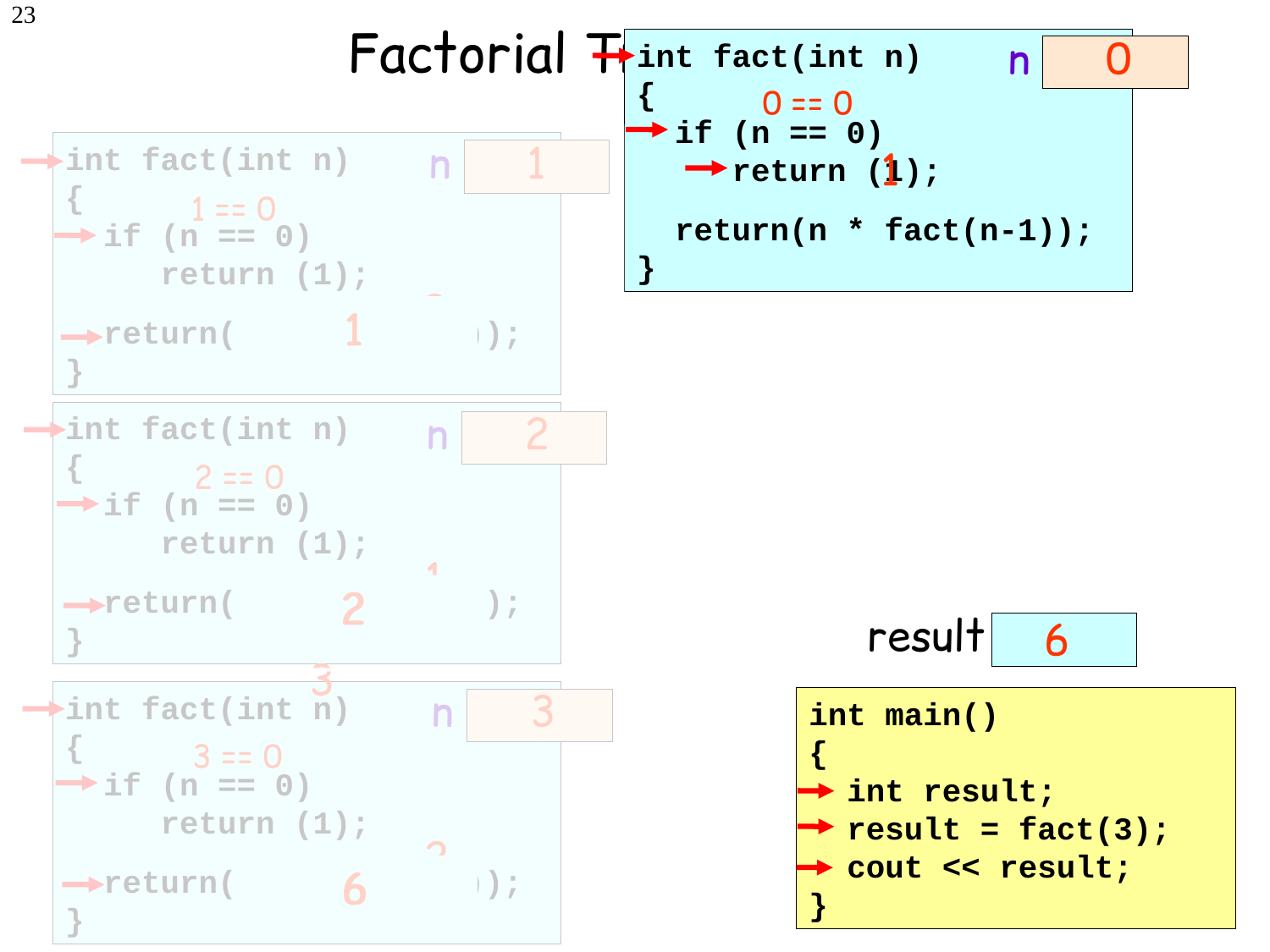

# Factorial Trace-through
23
       n      0

int fact(int n)
{
  if (n == 0)
     return (1);

  return(n * fact(n-1));
}

0 == 0

       n      1

int fact(int n)
{
  if (n == 0)
     return (1);

  return(n * fact(n-1));
}
 1

1 == 0

 0
1
 1

       n      2

int fact(int n)
{
  if (n == 0)
     return (1);

  return(n * fact(n-1));
}

2 == 0

 1
2
 2

result

6
3

       n      3

int fact(int n)
{
  if (n == 0)
     return (1);

  return(n * fact(n-1));
}
int main()
{
  int result;
  result = fact(3);
  cout << result;
}

3 == 0

 2

6
 6